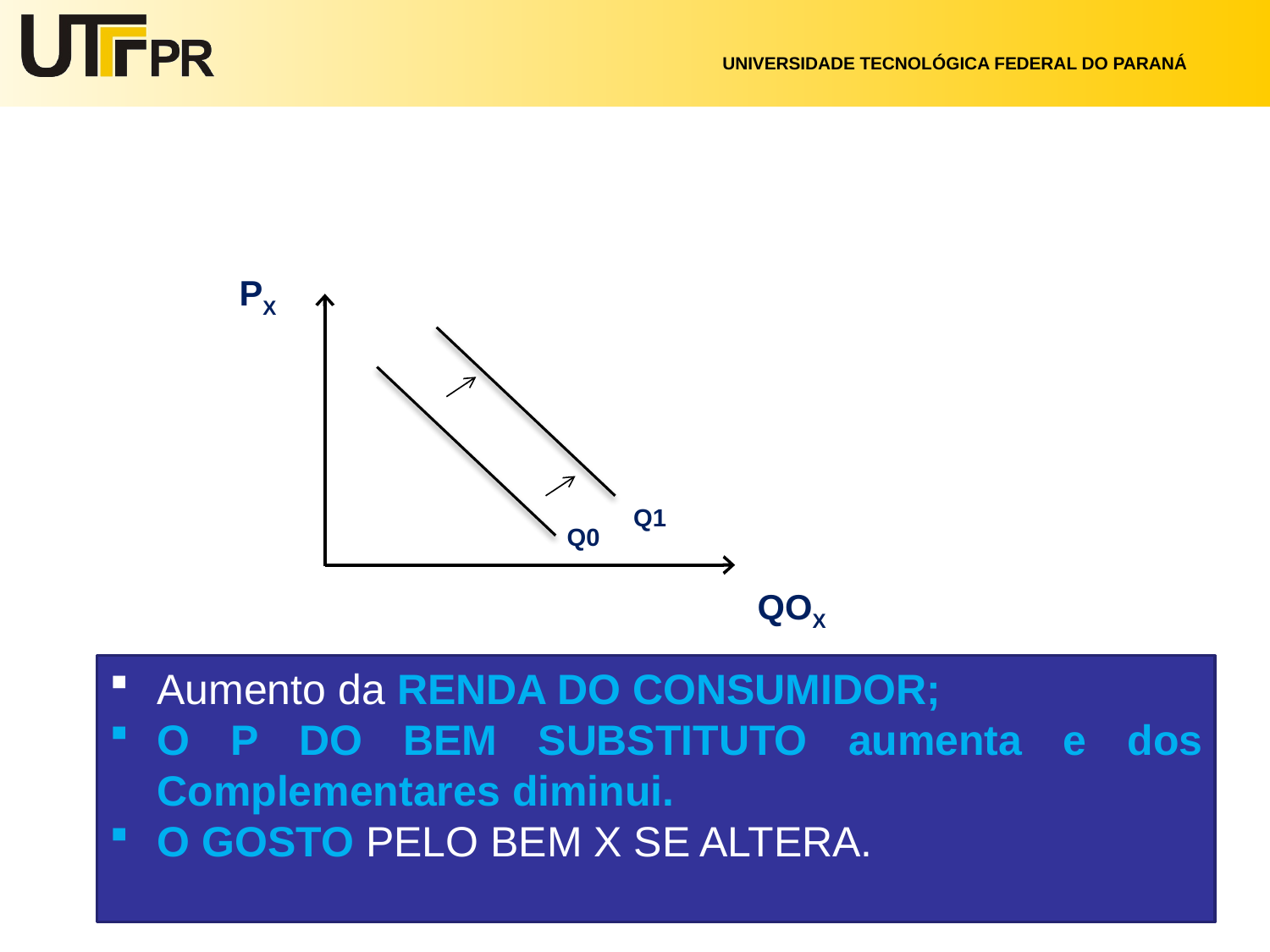

PX
Q1
Q0
QOX
Aumento da RENDA DO CONSUMIDOR;
O P DO BEM SUBSTITUTO aumenta e dos Complementares diminui.
O GOSTO PELO BEM X SE ALTERA.